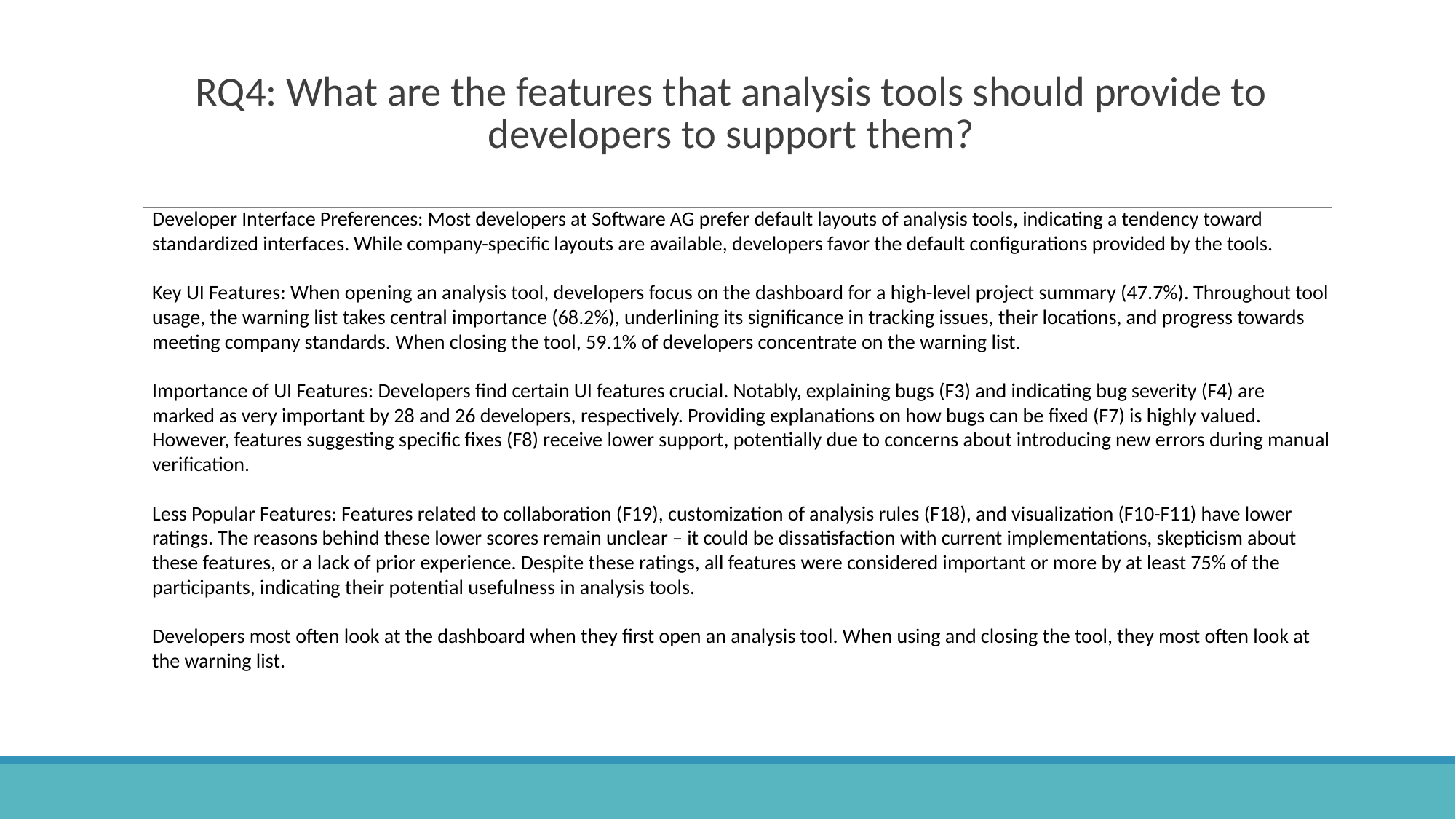

# RQ4: What are the features that analysis tools should provide to developers to support them?
Developer Interface Preferences: Most developers at Software AG prefer default layouts of analysis tools, indicating a tendency toward standardized interfaces. While company-specific layouts are available, developers favor the default configurations provided by the tools.

Key UI Features: When opening an analysis tool, developers focus on the dashboard for a high-level project summary (47.7%). Throughout tool usage, the warning list takes central importance (68.2%), underlining its significance in tracking issues, their locations, and progress towards meeting company standards. When closing the tool, 59.1% of developers concentrate on the warning list.

Importance of UI Features: Developers find certain UI features crucial. Notably, explaining bugs (F3) and indicating bug severity (F4) are marked as very important by 28 and 26 developers, respectively. Providing explanations on how bugs can be fixed (F7) is highly valued. However, features suggesting specific fixes (F8) receive lower support, potentially due to concerns about introducing new errors during manual verification.

Less Popular Features: Features related to collaboration (F19), customization of analysis rules (F18), and visualization (F10-F11) have lower ratings. The reasons behind these lower scores remain unclear – it could be dissatisfaction with current implementations, skepticism about these features, or a lack of prior experience. Despite these ratings, all features were considered important or more by at least 75% of the participants, indicating their potential usefulness in analysis tools.

Developers most often look at the dashboard when they first open an analysis tool. When using and closing the tool, they most often look at the warning list.